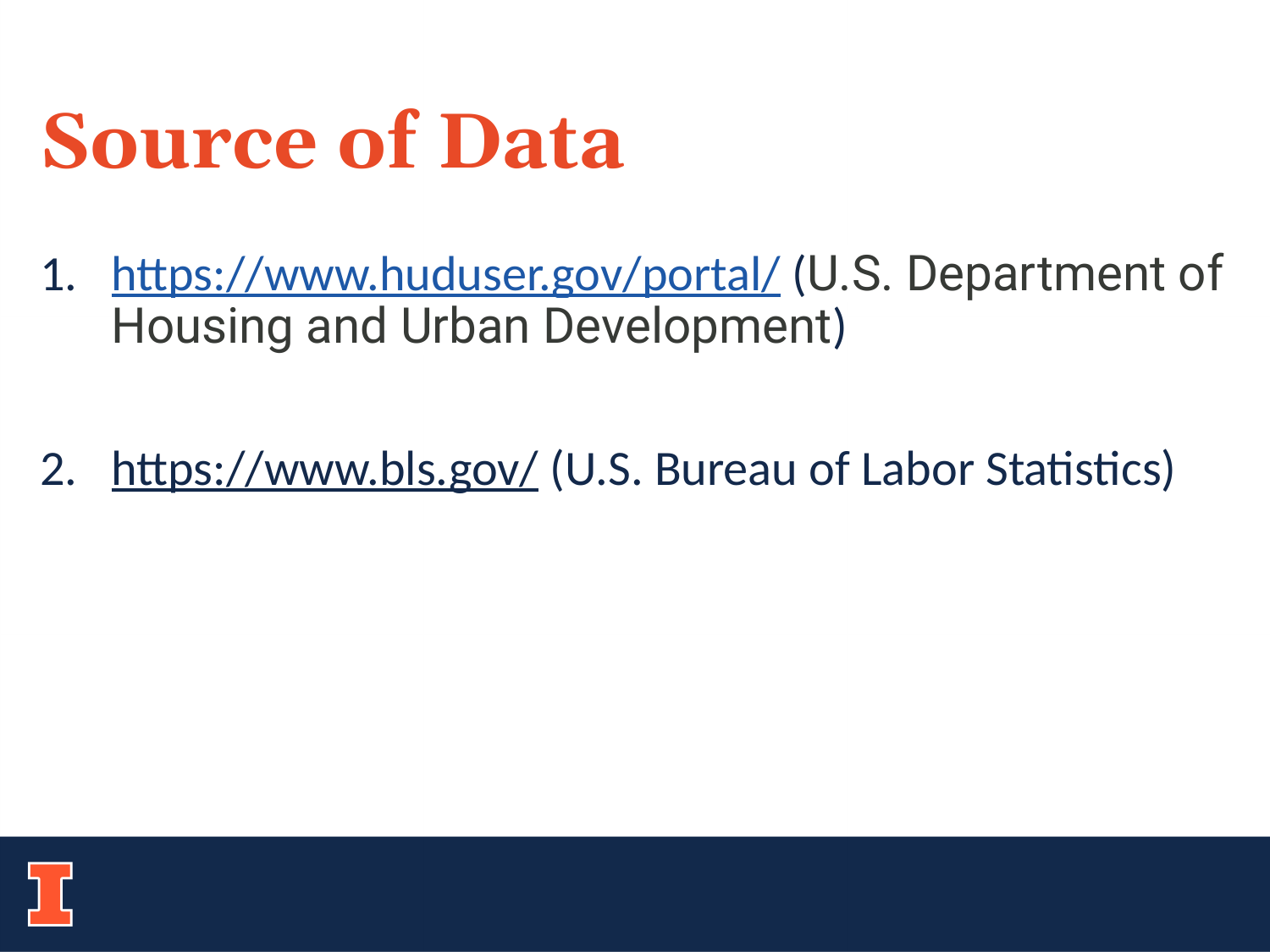

Source of Data
https://www.huduser.gov/portal/ (U.S. Department of Housing and Urban Development)

https://www.bls.gov/ (U.S. Bureau of Labor Statistics)